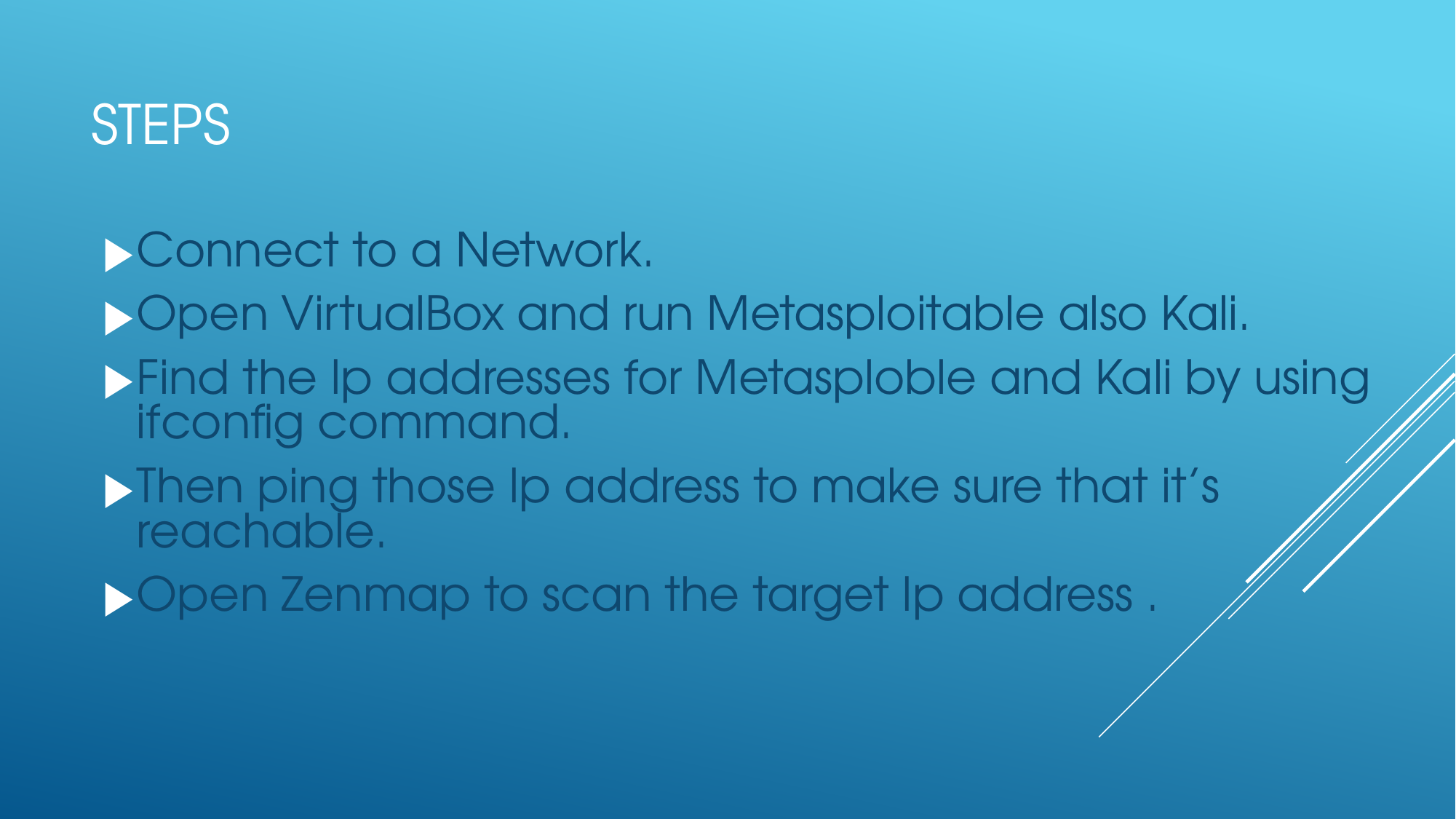

# STEPS
Connect to a Network.
Open VirtualBox and run Metasploitable also Kali.
Find the Ip addresses for Metasploble and Kali by using ifconfig command.
Then ping those Ip address to make sure that it’s reachable.
Open Zenmap to scan the target Ip address .